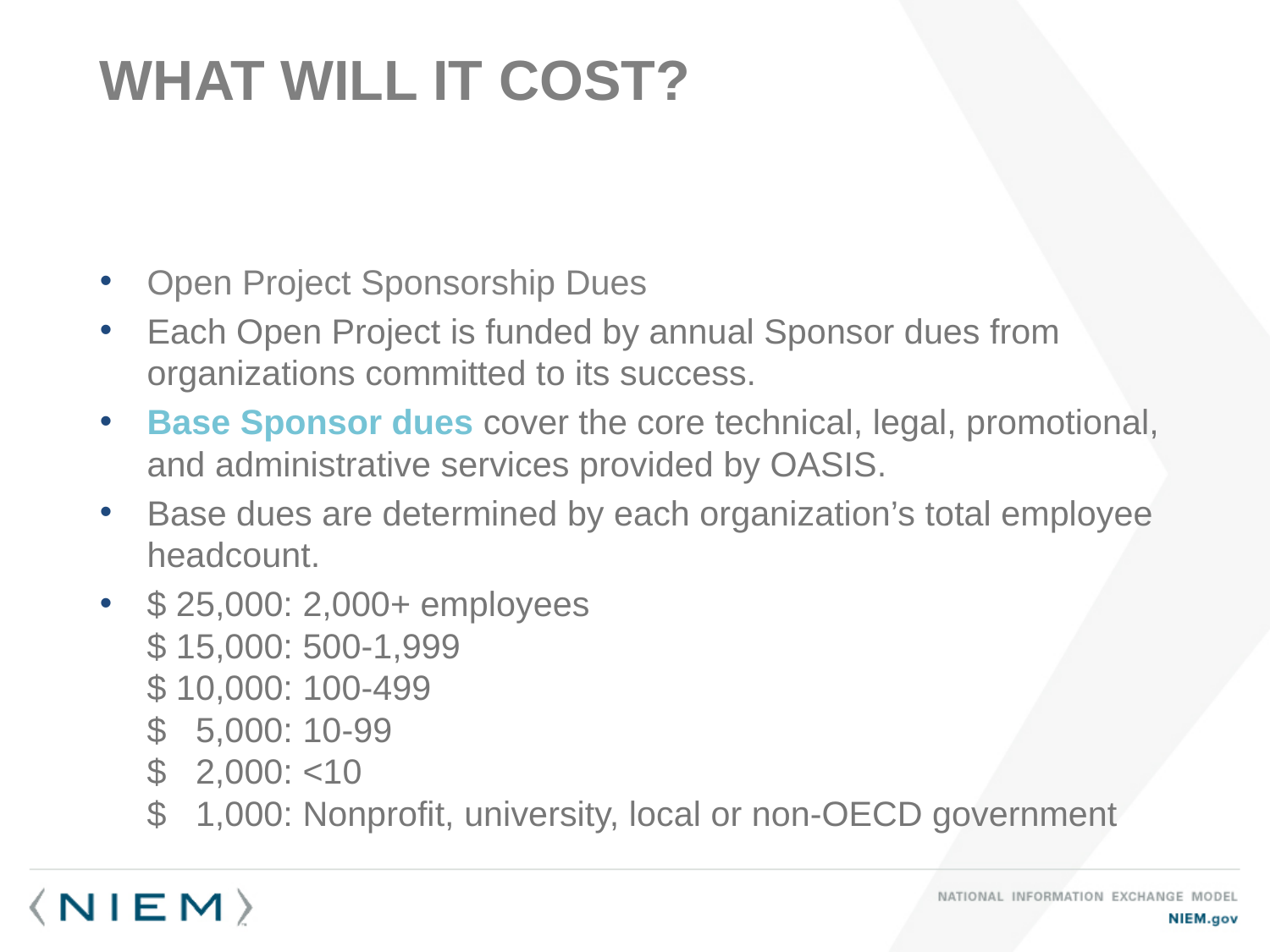

# What will it cost?
Open Project Sponsorship Dues
Each Open Project is funded by annual Sponsor dues from organizations committed to its success.
Base Sponsor dues cover the core technical, legal, promotional, and administrative services provided by OASIS.
Base dues are determined by each organization’s total employee headcount.
$ 25,000: 2,000+ employees
$ 15,000: 500-1,999
$ 10,000: 100-499
$   5,000: 10-99
$   2,000: <10
$   1,000: Nonprofit, university, local or non-OECD government